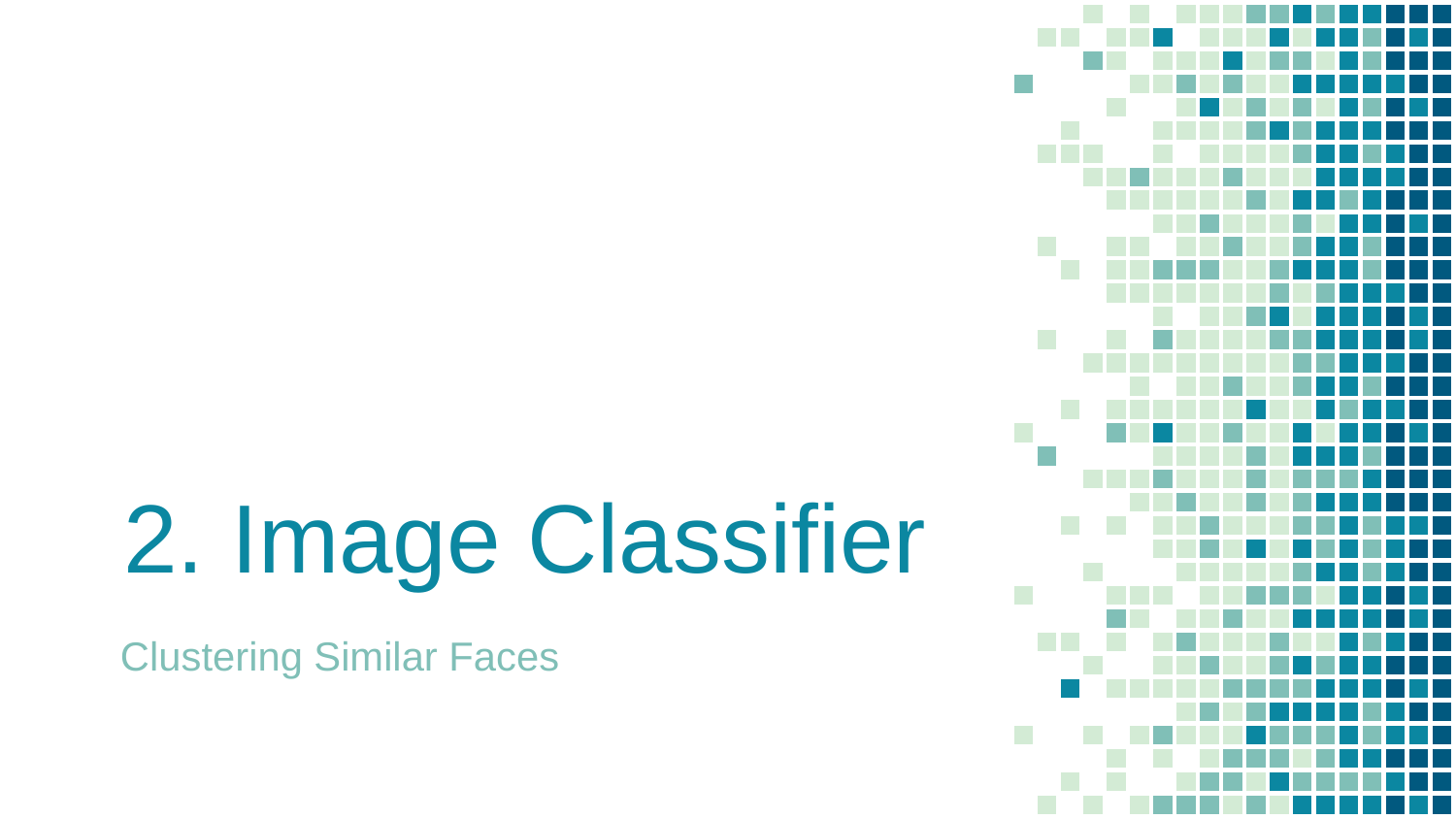

# 2. Image Classifier
Clustering Similar Faces